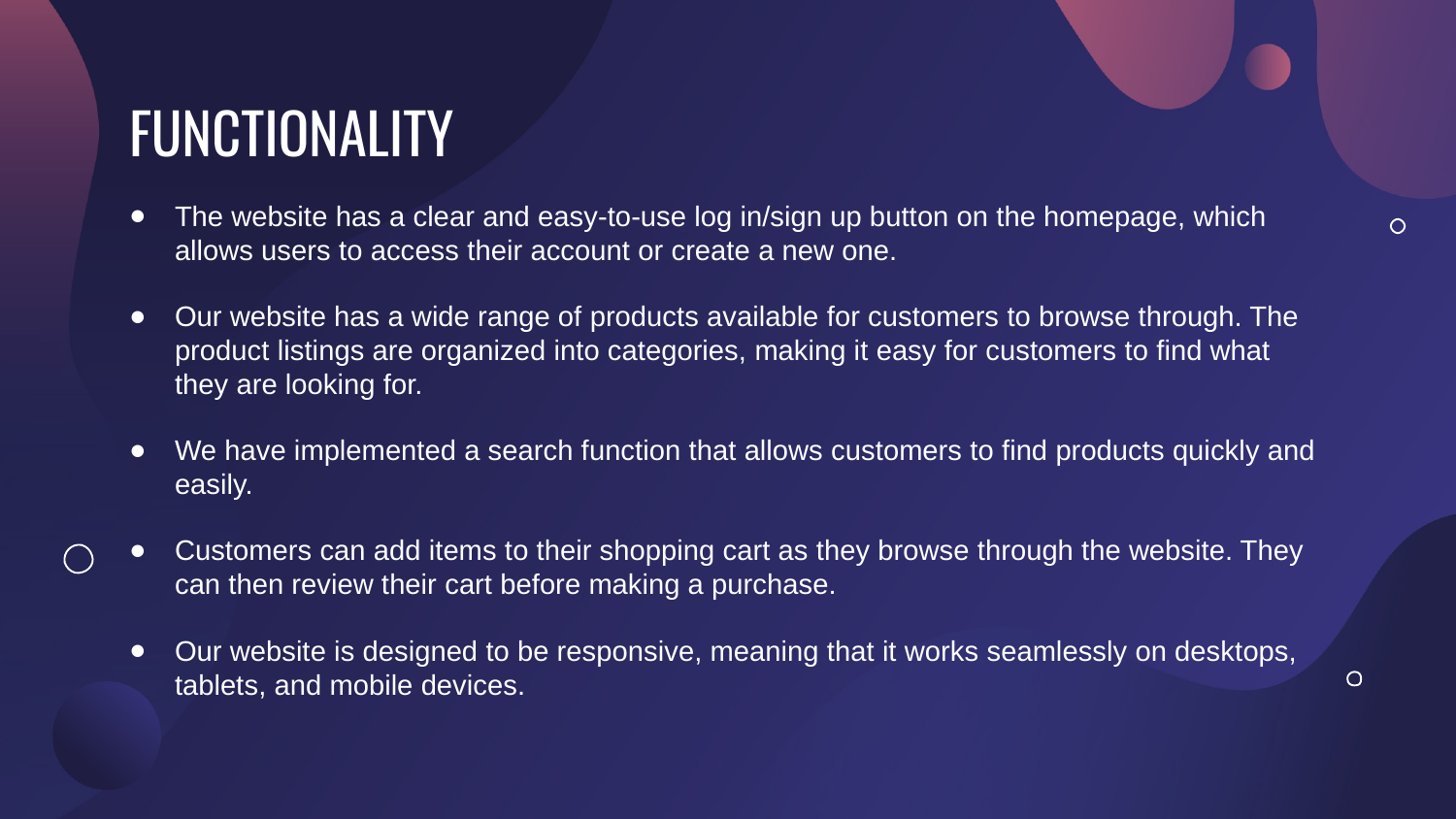

# FUNCTIONALITY
The website has a clear and easy-to-use log in/sign up button on the homepage, which allows users to access their account or create a new one.
Our website has a wide range of products available for customers to browse through. The product listings are organized into categories, making it easy for customers to find what they are looking for.
We have implemented a search function that allows customers to find products quickly and easily.
Customers can add items to their shopping cart as they browse through the website. They can then review their cart before making a purchase.
Our website is designed to be responsive, meaning that it works seamlessly on desktops, tablets, and mobile devices.